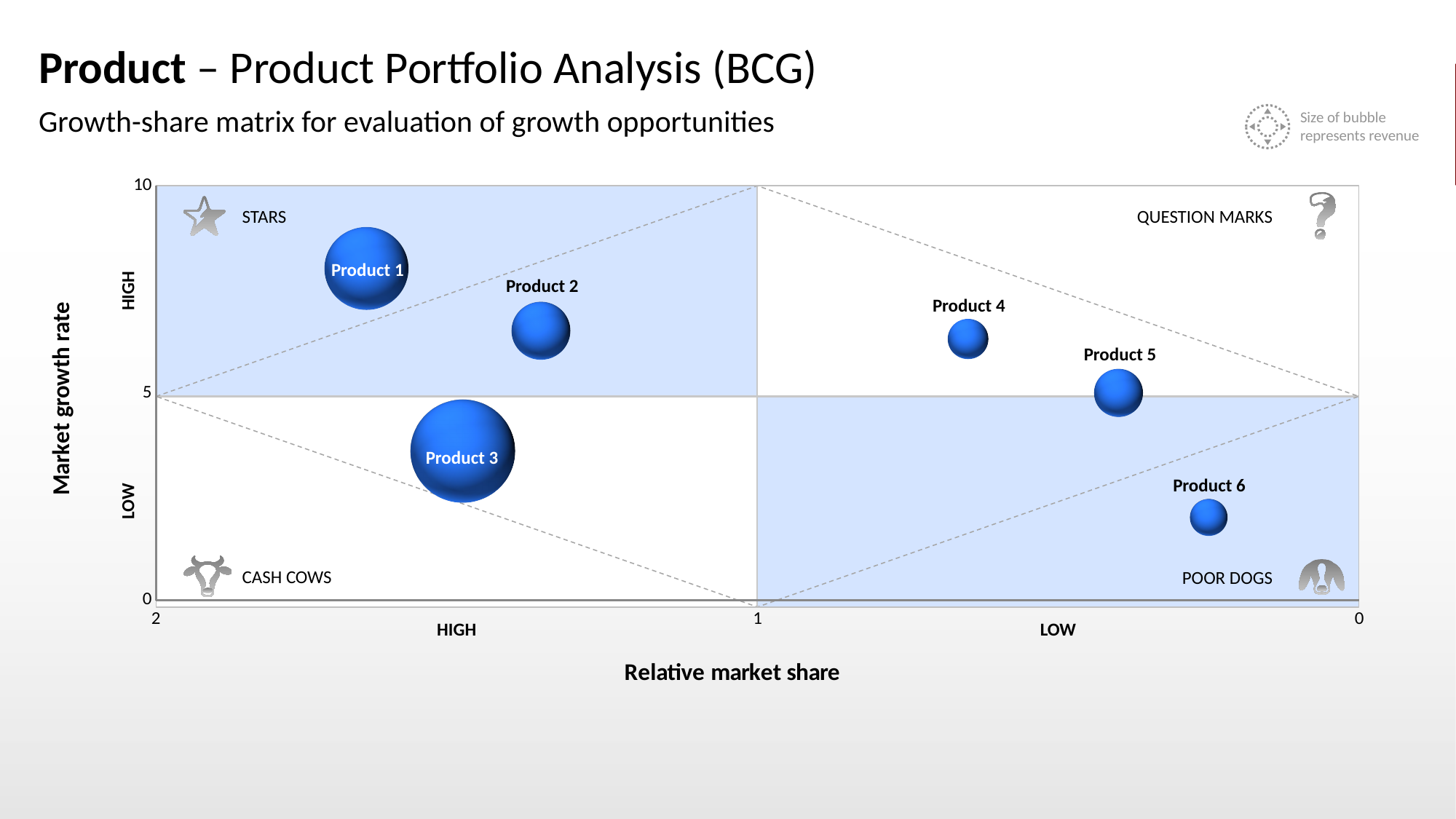

# Product – Product Portfolio Analysis (BCG)
DATADRIVEN
Growth-share matrix for evaluation of growth opportunities
Size of bubble
represents revenue

### Chart

| Category | Market Growth Rate |
|---|---|

STARS
QUESTION MARKS

CASH COWS
POOR DOGS

Product 1
HIGH
Product 2
Product 4
Product 5
Product 3
Product 6
LOW
HIGH
LOW